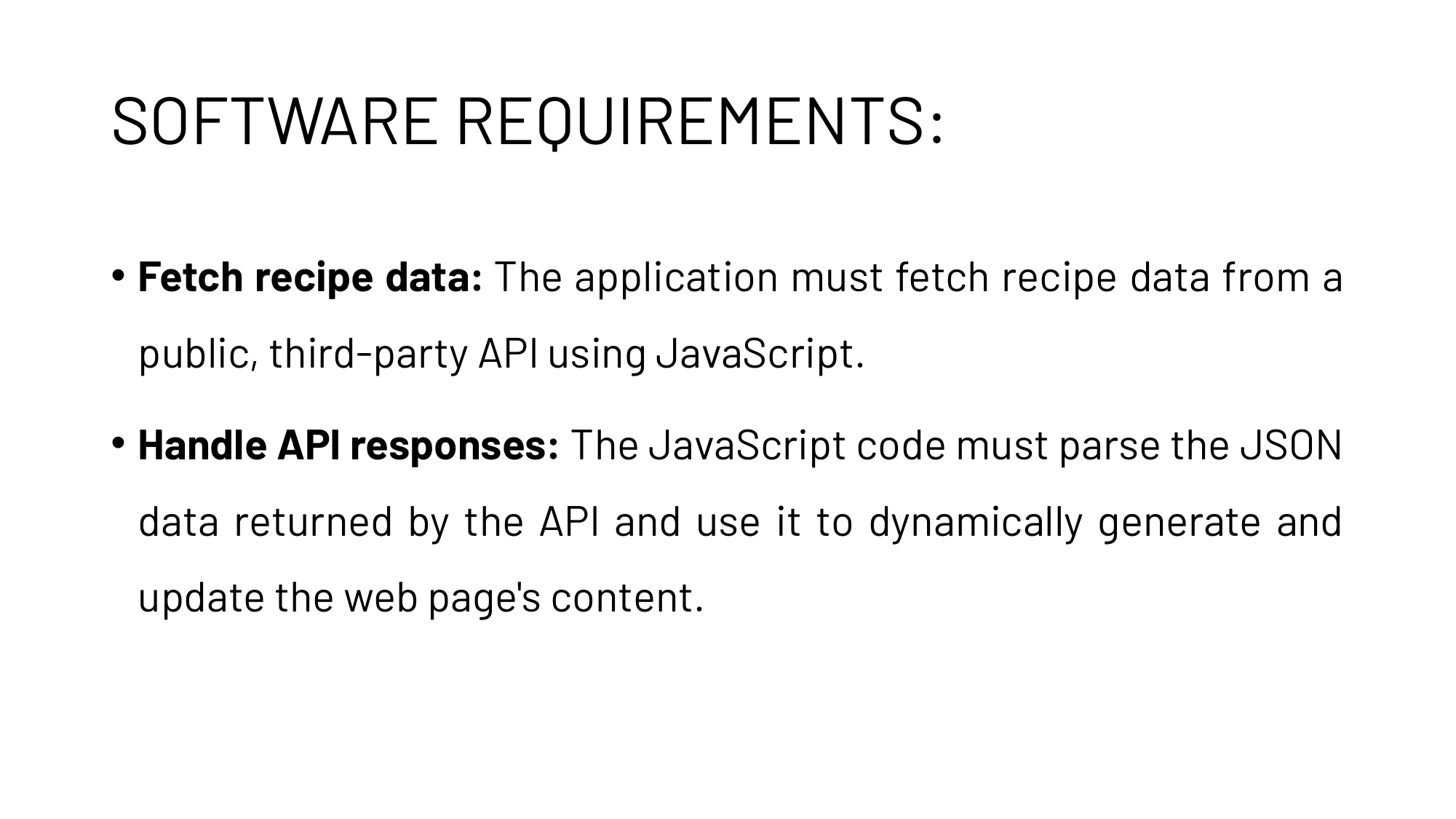

# SOFTWARE REQUIREMENTS:
Fetch recipe data: The application must fetch recipe data from a public, third-party API using JavaScript.
Handle API responses: The JavaScript code must parse the JSON data returned by the API and use it to dynamically generate and update the web page's content.